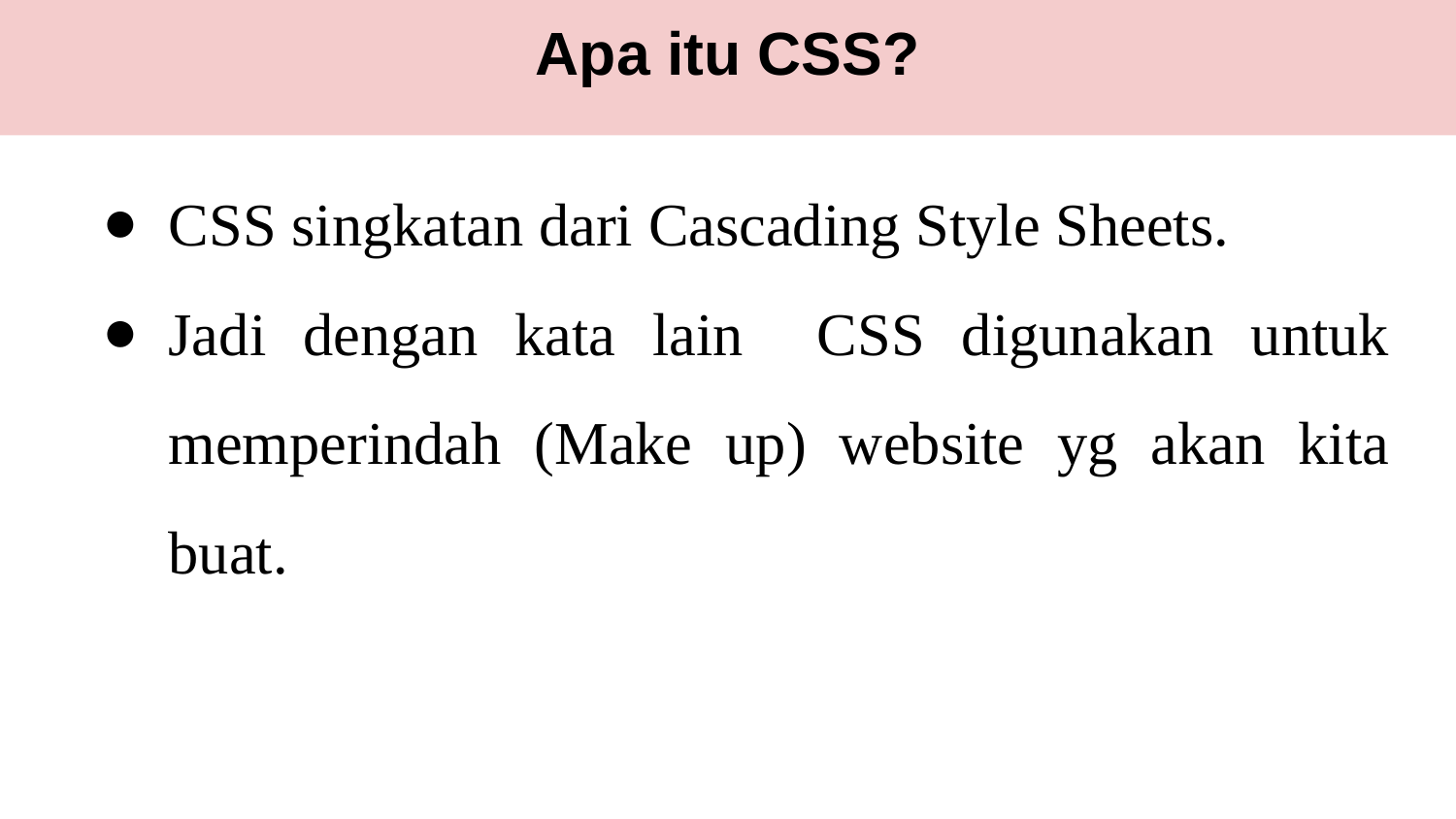

Apa itu CSS?
CSS singkatan dari Cascading Style Sheets.
Jadi dengan kata lain  CSS digunakan untuk memperindah (Make up) website yg akan kita buat.